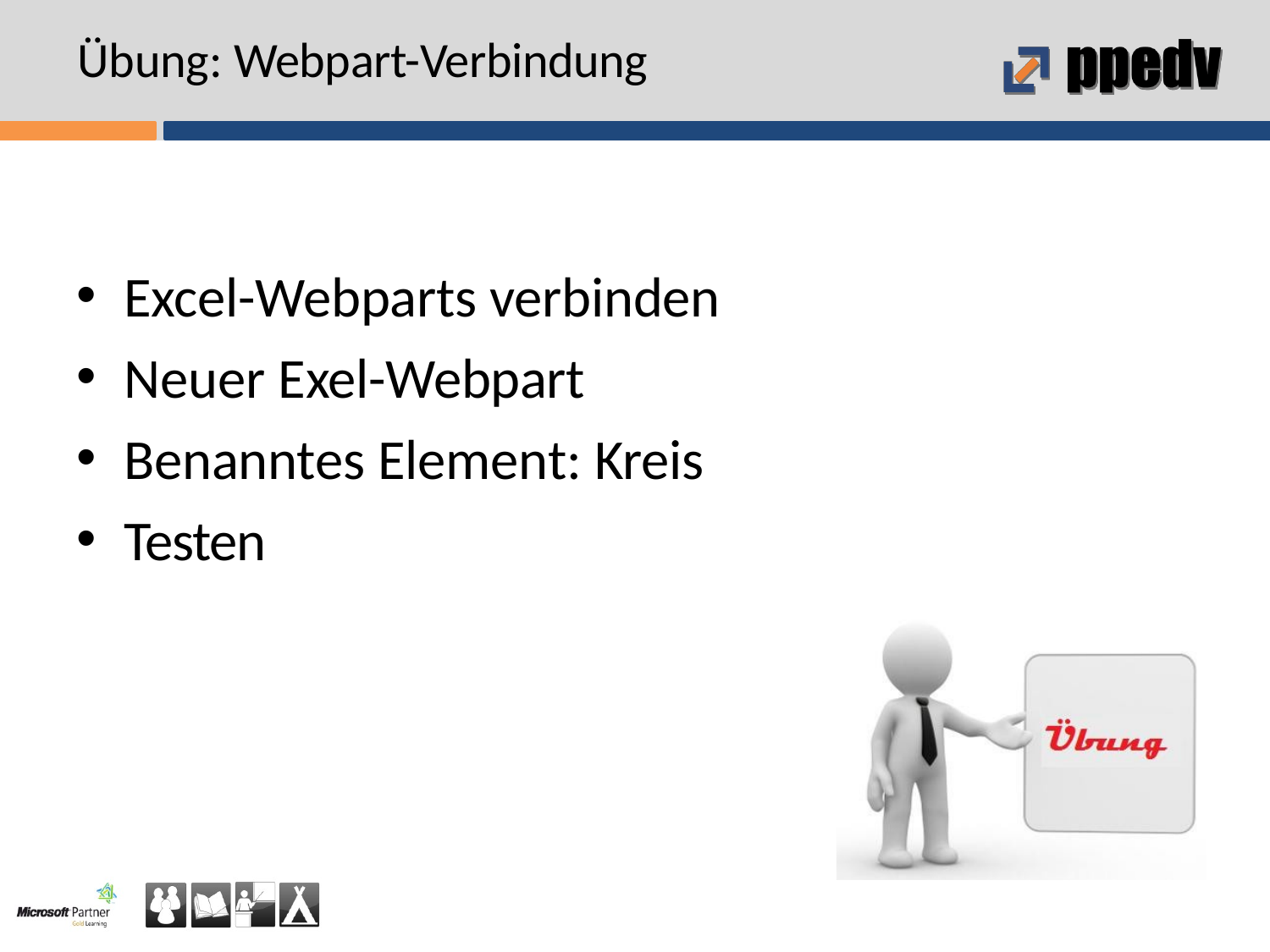

# Übung: Webpart-Verbindung
Excel-Webparts verbinden
Neuer Exel-Webpart
Benanntes Element: Kreis
Testen